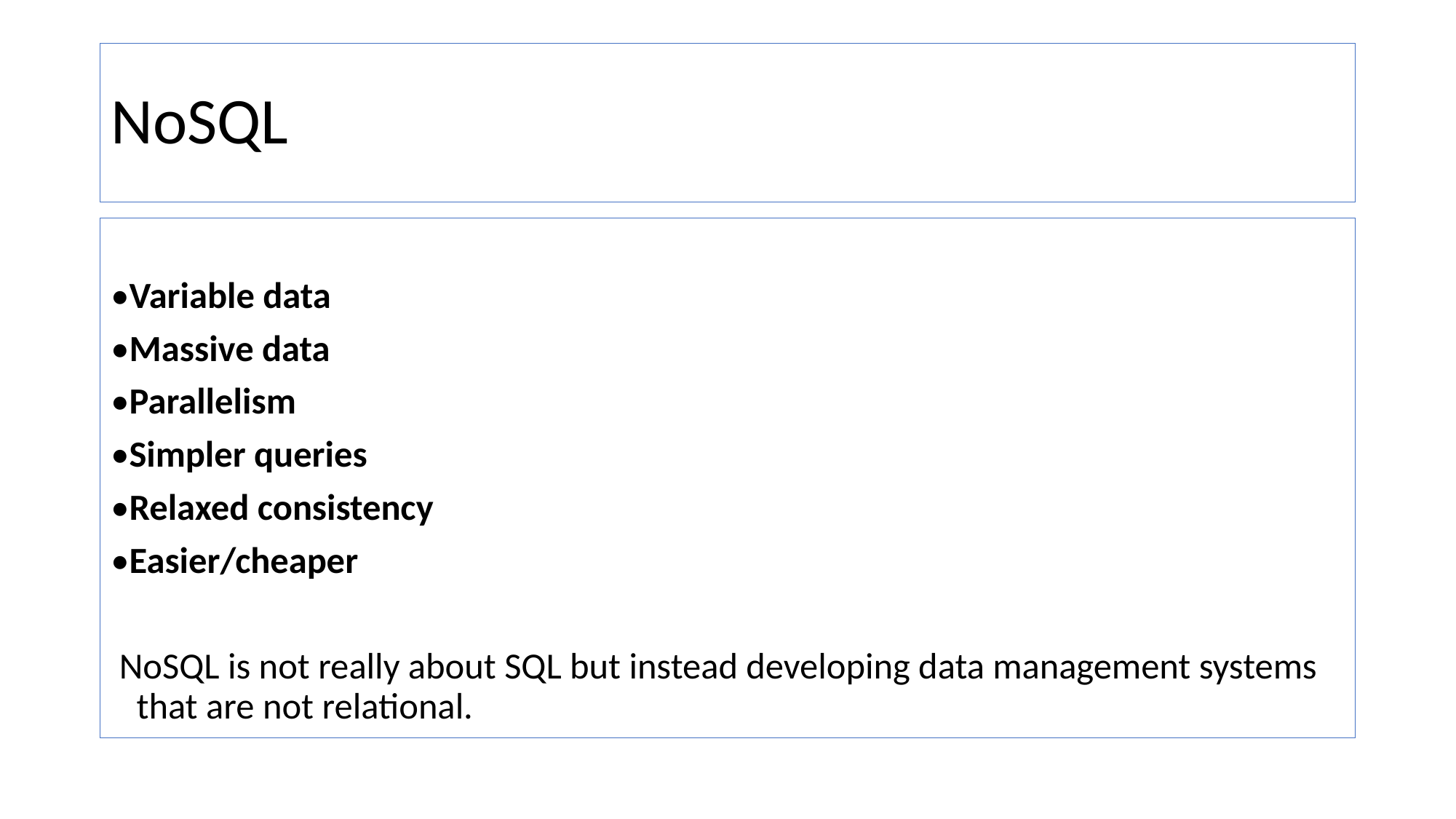

# NoSQL

•Variable data
•Massive data
•Parallelism
•Simpler queries
•Relaxed consistency
•Easier/cheaper

 NoSQL is not really about SQL but instead developing data management systems that are not relational.

7